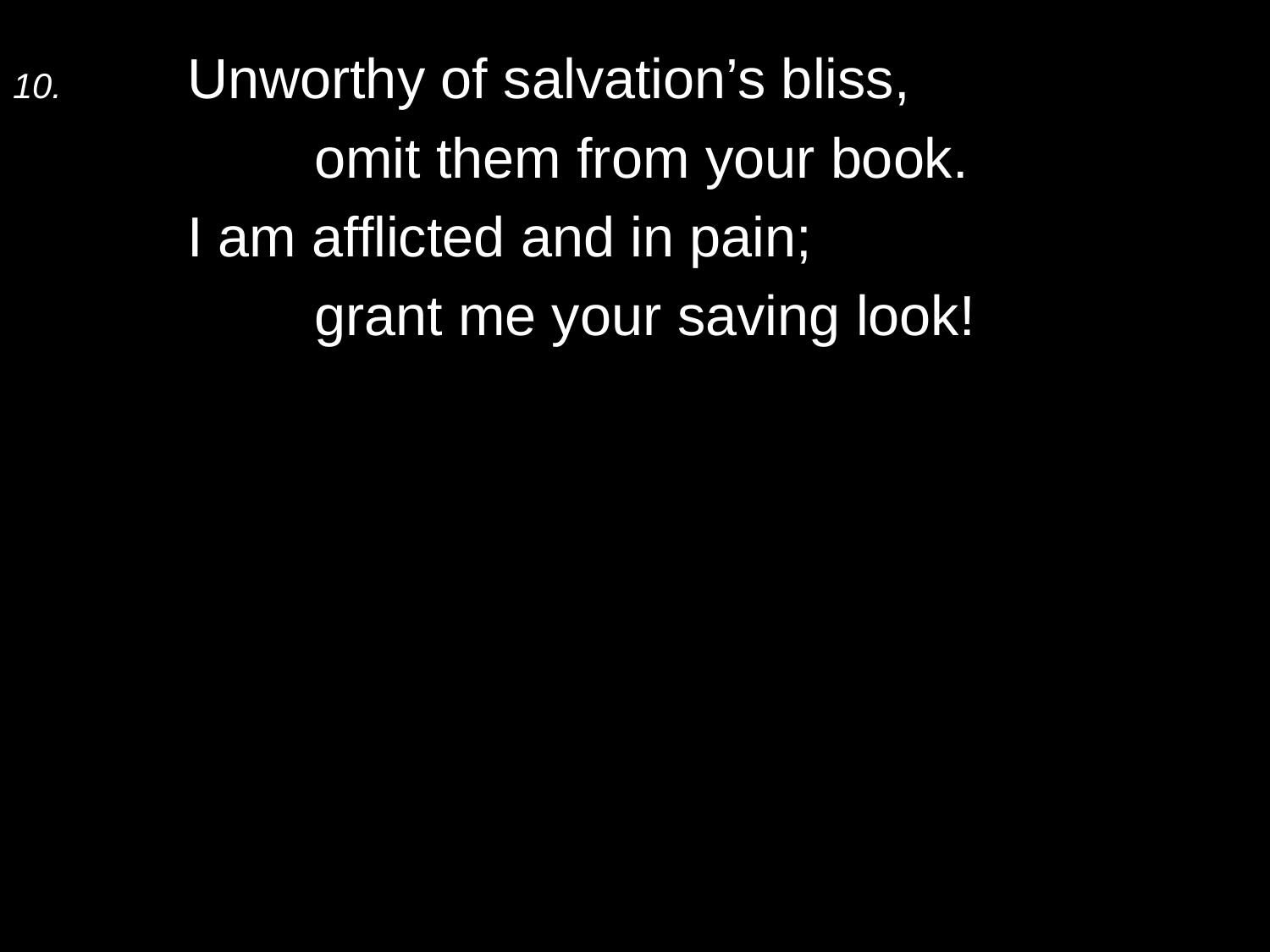

10.	Unworthy of salvation’s bliss,
		omit them from your book.
	I am afflicted and in pain;
		grant me your saving look!